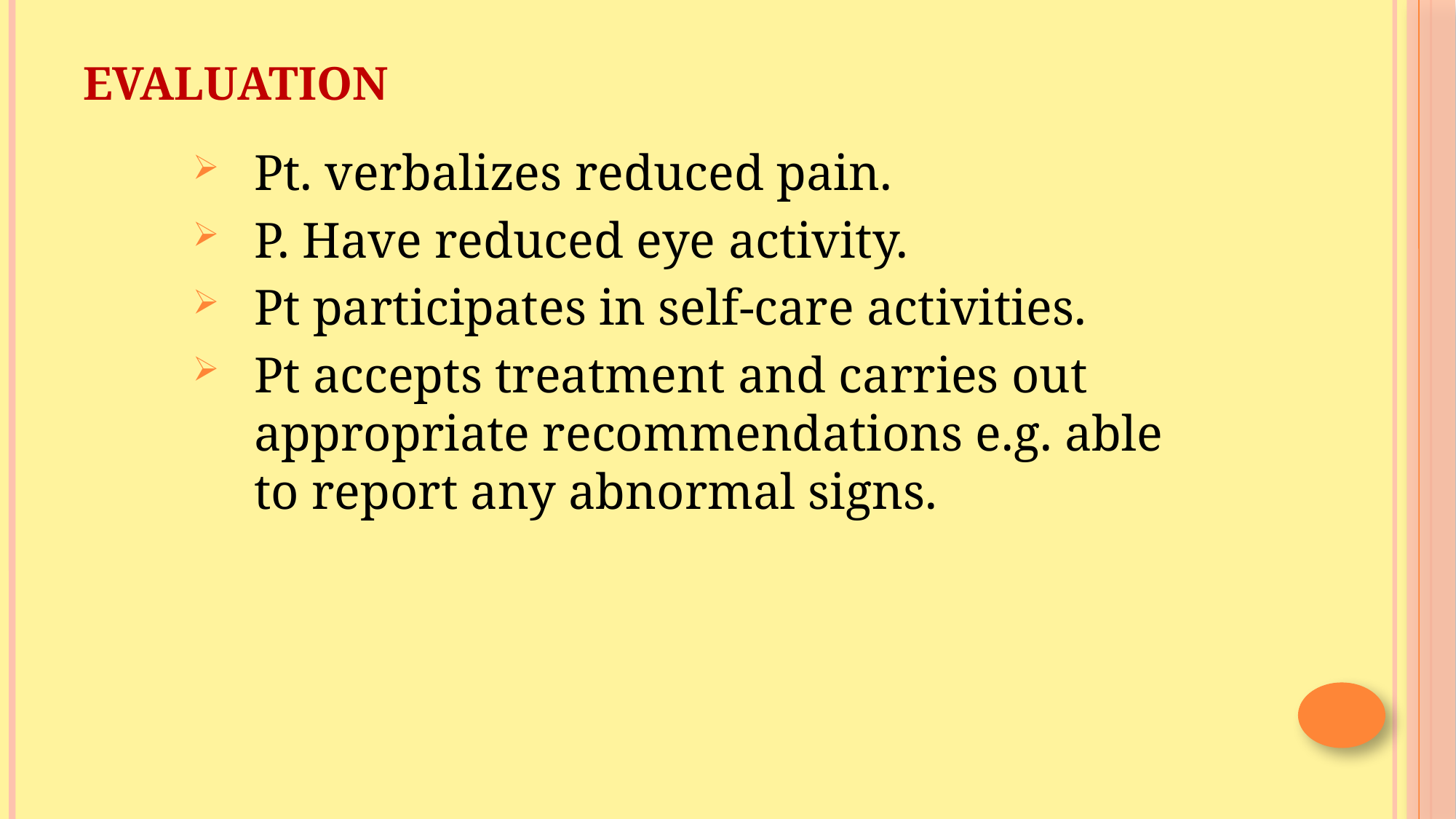

# EVALUATION
Pt. verbalizes reduced pain.
P. Have reduced eye activity.
Pt participates in self-care activities.
Pt accepts treatment and carries out appropriate recommendations e.g. able to report any abnormal signs.